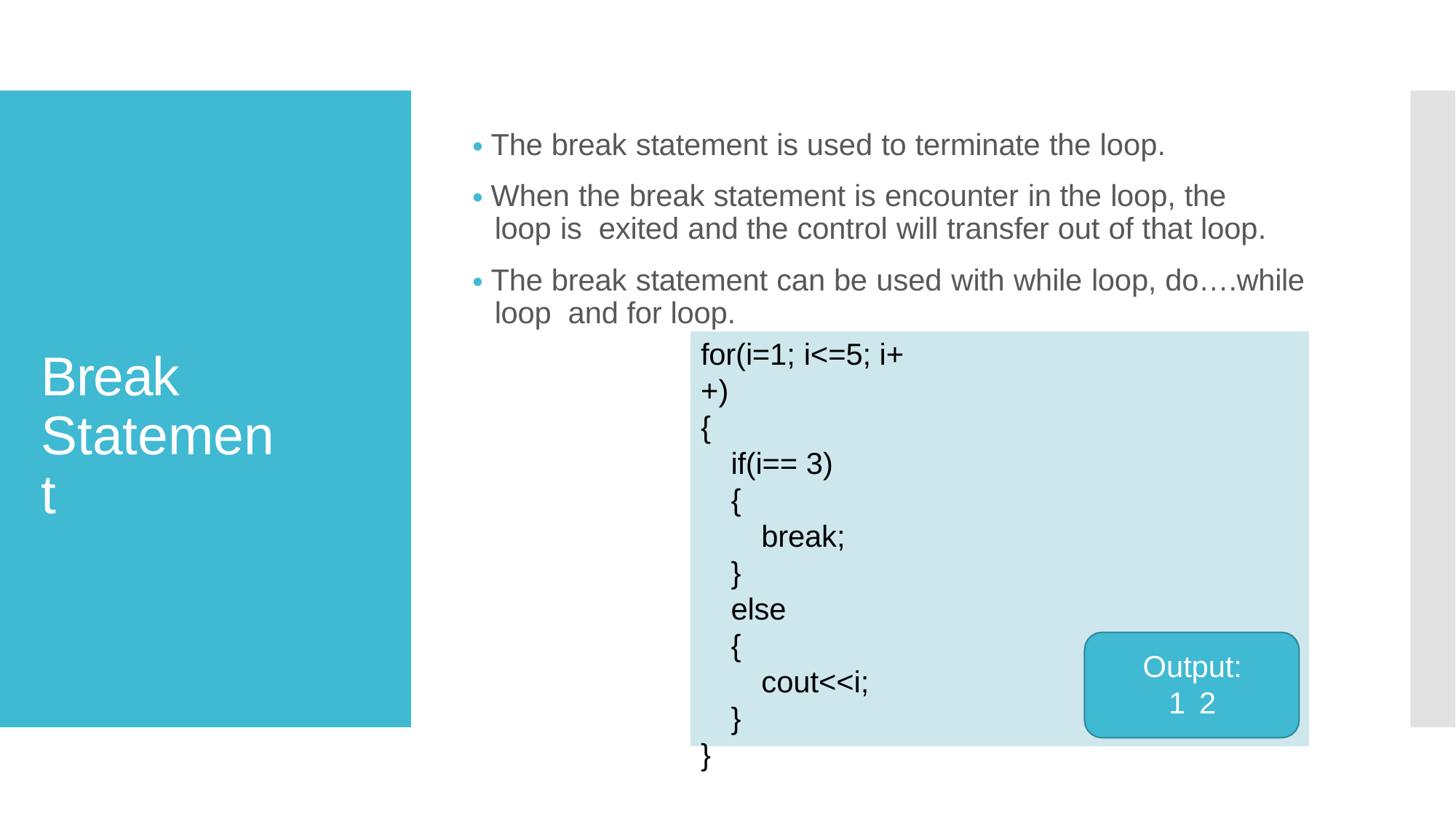

🞄 The break statement is used to terminate the loop.
🞄 When the break statement is encounter in the loop, the loop is  exited and the control will transfer out of that loop.
🞄 The break statement can be used with while loop, do….while loop  and for loop.

for(i=1; i<=5; i++)
{
if(i== 3)
{
break;
}
else
{
cout<<i;
}
}
Break  Statement

Output:
1 2